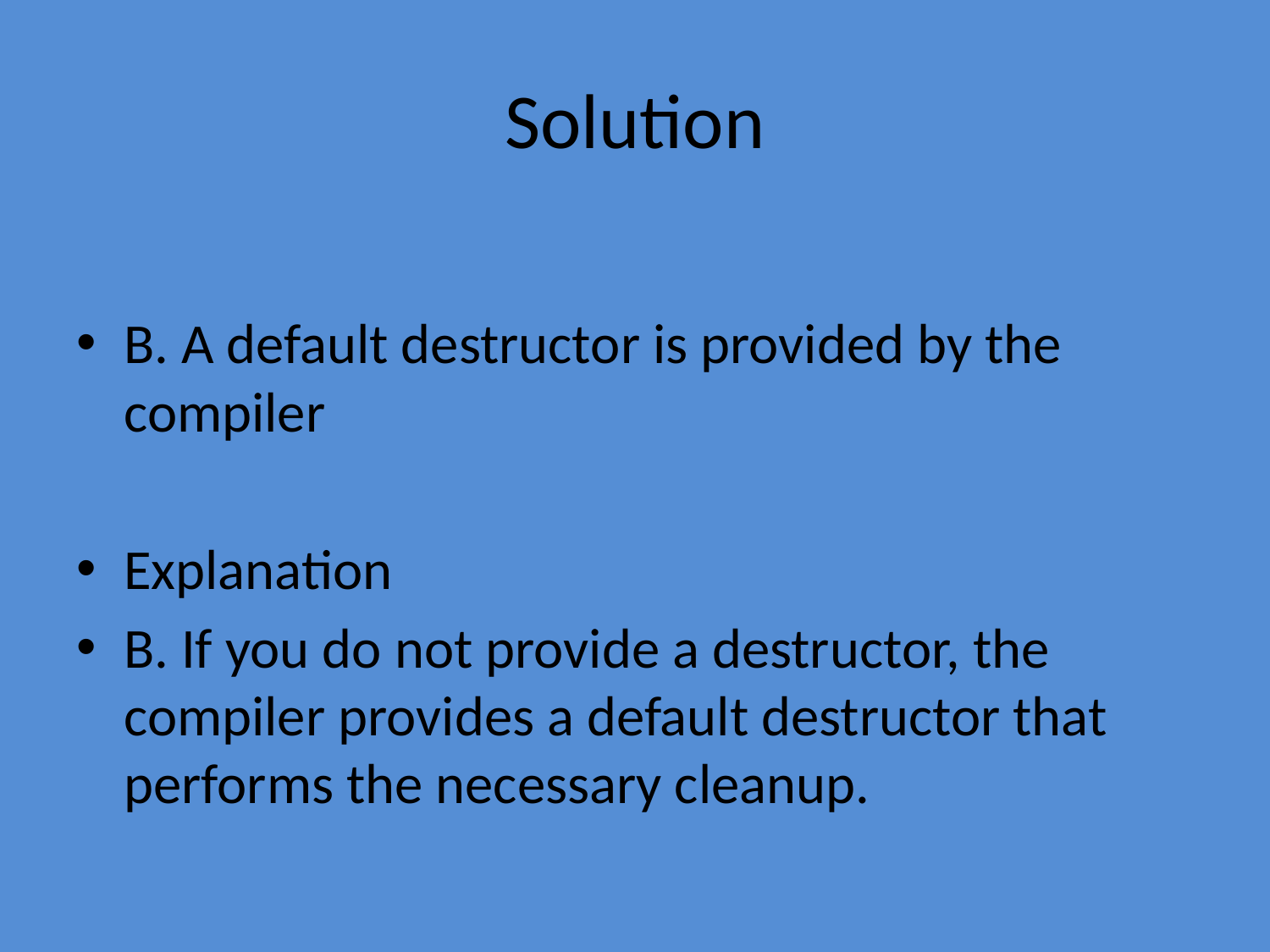

# Solution

B. A default destructor is provided by the compiler

Explanation
B. If you do not provide a destructor, the compiler provides a default destructor that performs the necessary cleanup.